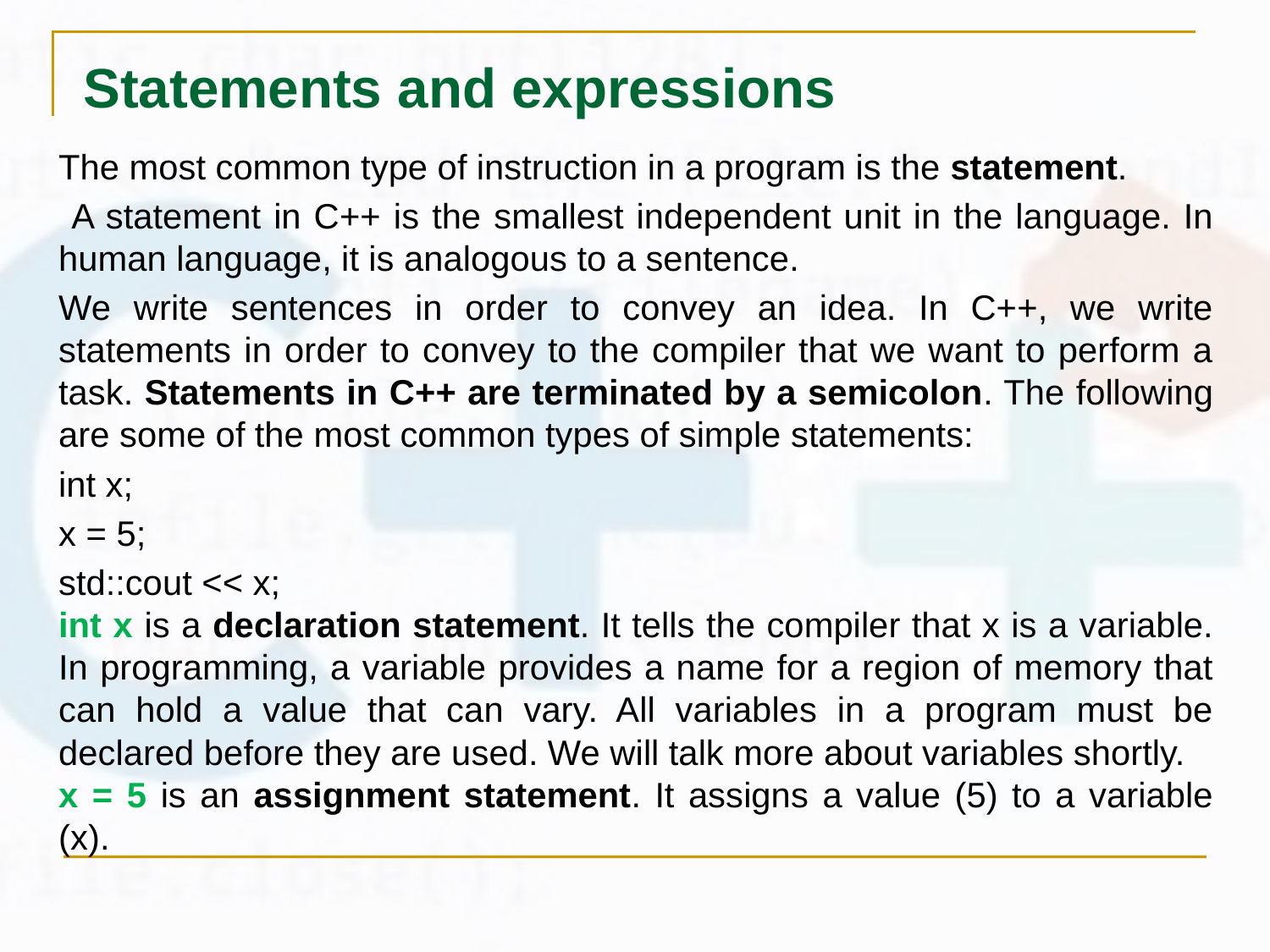

# Statements and expressions
The most common type of instruction in a program is the statement.
 A statement in C++ is the smallest independent unit in the language. In human language, it is analogous to a sentence.
We write sentences in order to convey an idea. In C++, we write statements in order to convey to the compiler that we want to perform a task. Statements in C++ are terminated by a semicolon. The following are some of the most common types of simple statements:
int x;
x = 5;
std::cout << x;
int x is a declaration statement. It tells the compiler that x is a variable. In programming, a variable provides a name for a region of memory that can hold a value that can vary. All variables in a program must be declared before they are used. We will talk more about variables shortly.
x = 5 is an assignment statement. It assigns a value (5) to a variable (x).